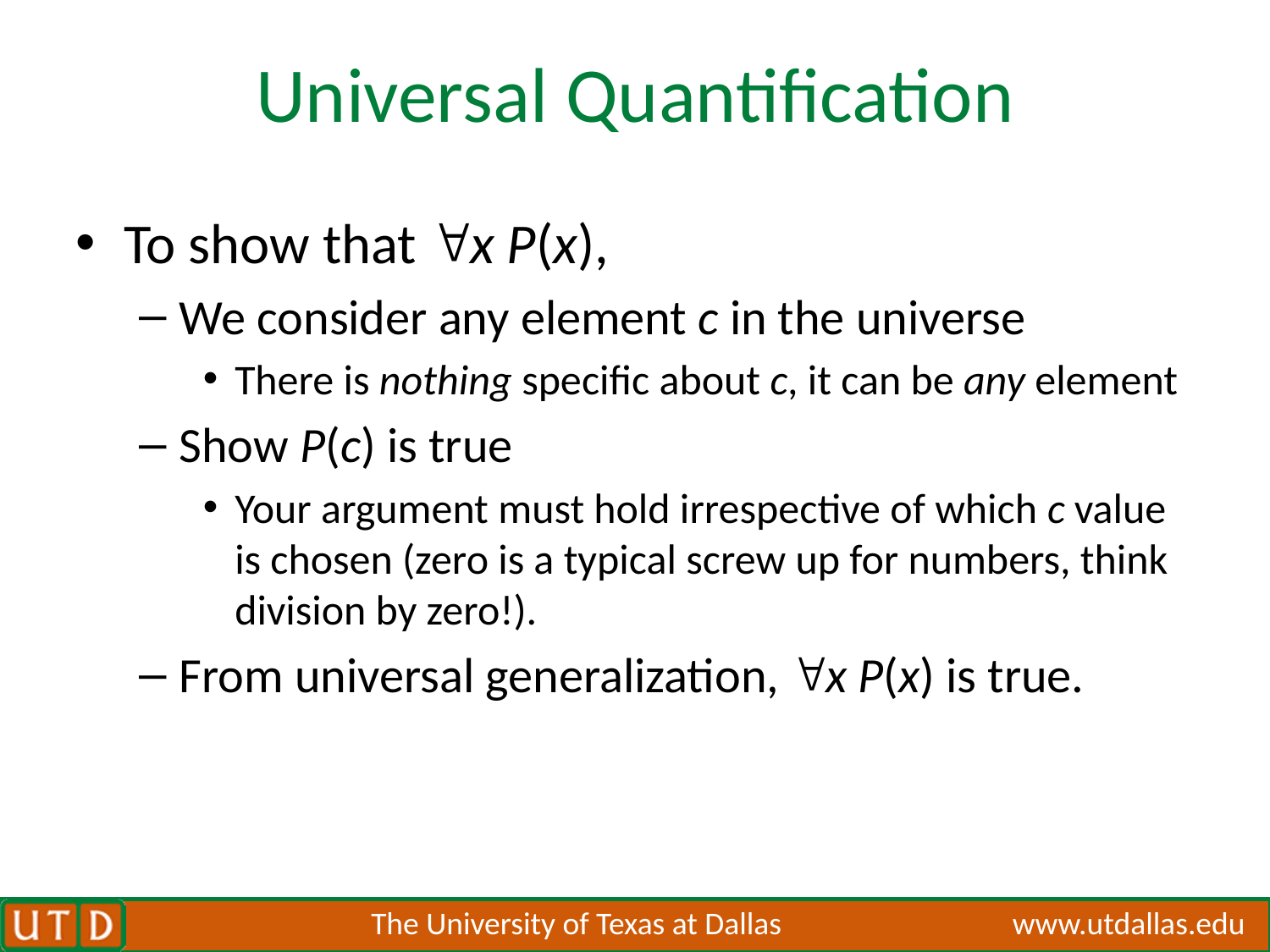

# Universal Quantification
To show that ∀x P(x),
We consider any element c in the universe
There is nothing specific about c, it can be any element
Show P(c) is true
Your argument must hold irrespective of which c value is chosen (zero is a typical screw up for numbers, think division by zero!).
From universal generalization, ∀x P(x) is true.